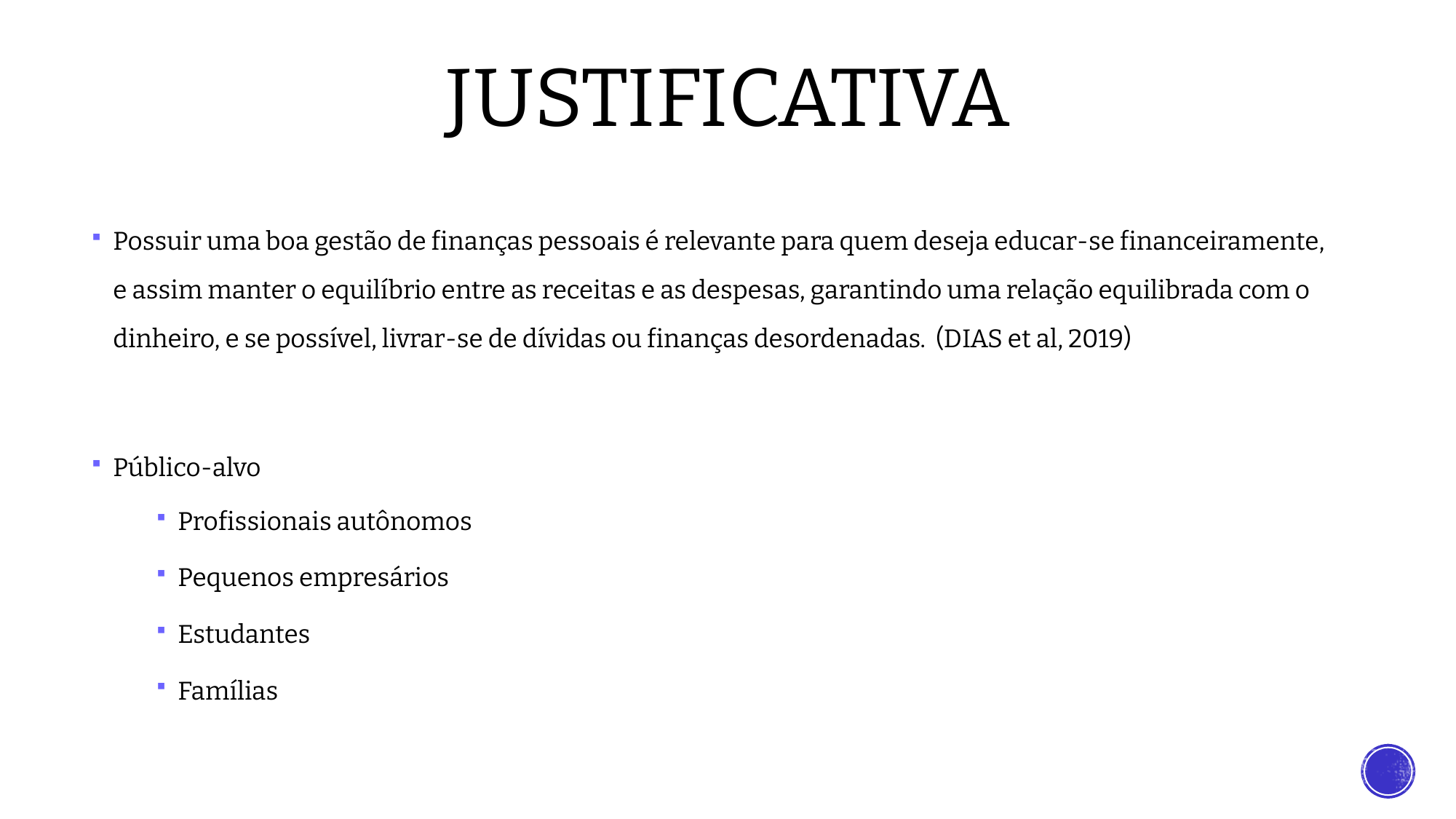

# justificativa

Possuir uma boa gestão de finanças pessoais é relevante para quem deseja educar-se financeiramente, e assim manter o equilíbrio entre as receitas e as despesas, garantindo uma relação equilibrada com o dinheiro, e se possível, livrar-se de dívidas ou finanças desordenadas.  (DIAS et al, 2019)

Público-alvo
Profissionais autônomos
Pequenos empresários
Estudantes
Famílias